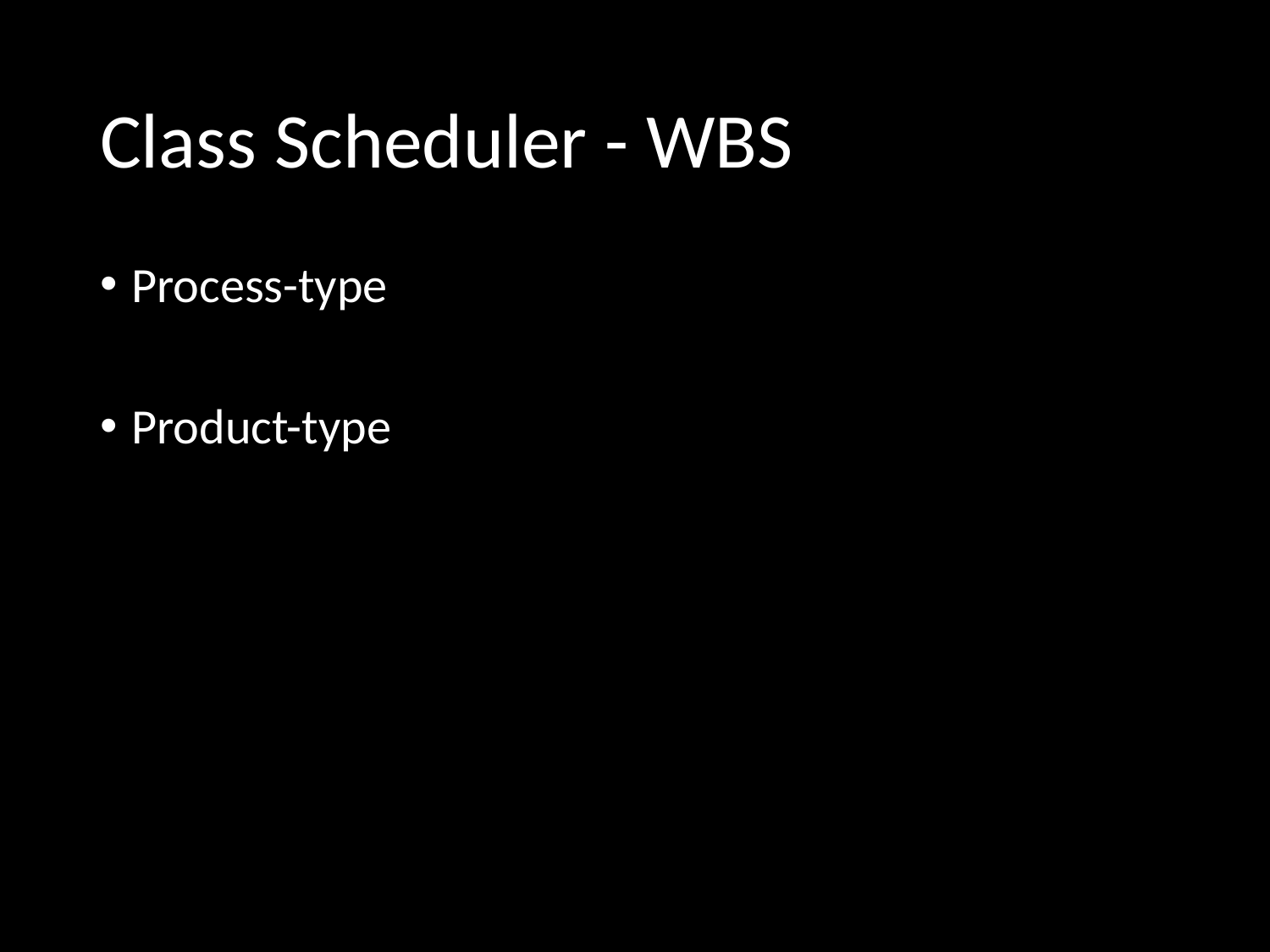

# Class Scheduler - WBS
Process-type

Product-type